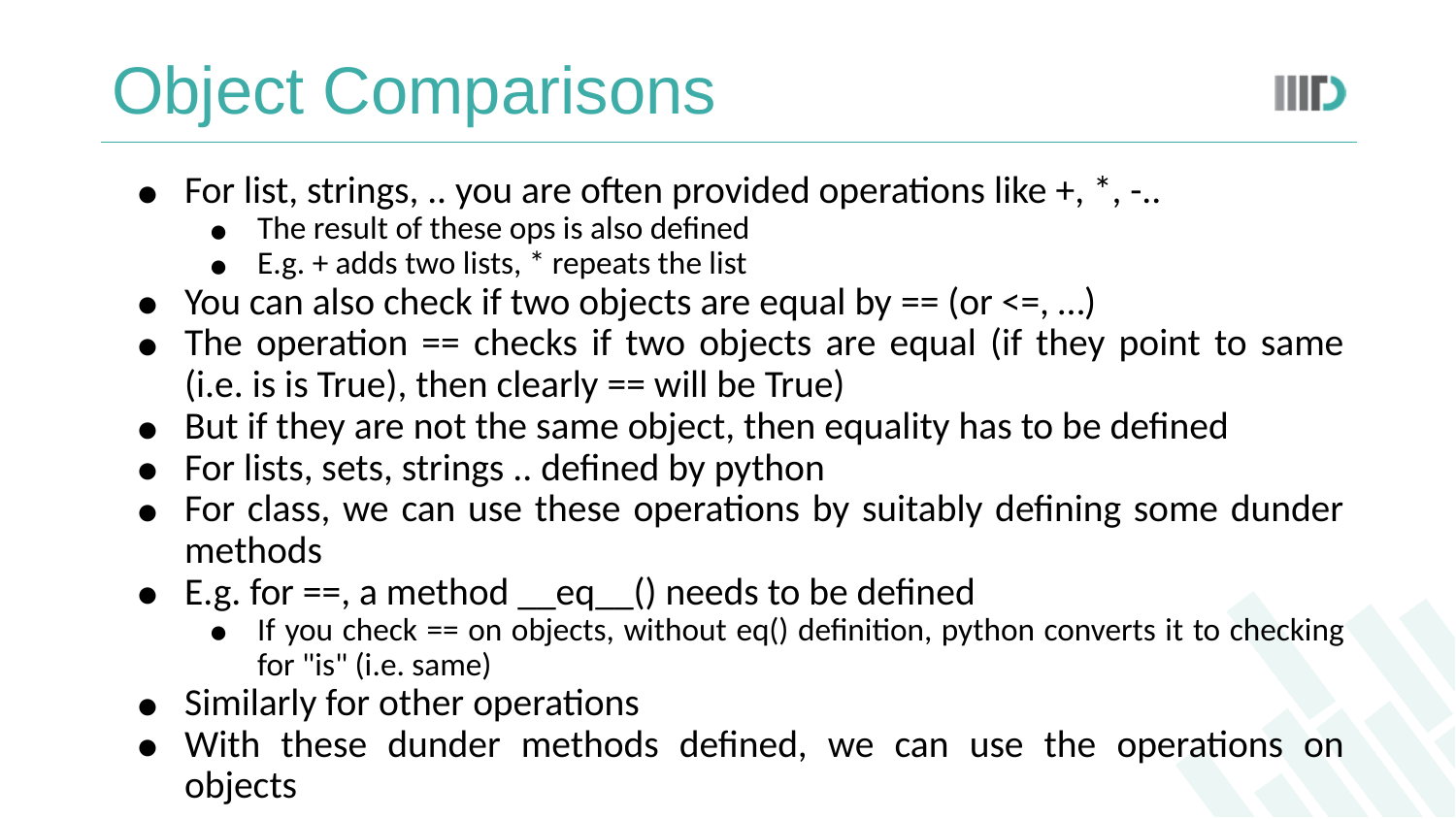

# Object Comparisons
For list, strings, .. you are often provided operations like +, *, -..
The result of these ops is also defined
E.g. + adds two lists, * repeats the list
You can also check if two objects are equal by == (or <=, …)
The operation == checks if two objects are equal (if they point to same (i.e. is is True), then clearly == will be True)
But if they are not the same object, then equality has to be defined
For lists, sets, strings .. defined by python
For class, we can use these operations by suitably defining some dunder methods
E.g. for ==, a method __eq__() needs to be defined
If you check == on objects, without eq() definition, python converts it to checking for "is" (i.e. same)
Similarly for other operations
With these dunder methods defined, we can use the operations on objects